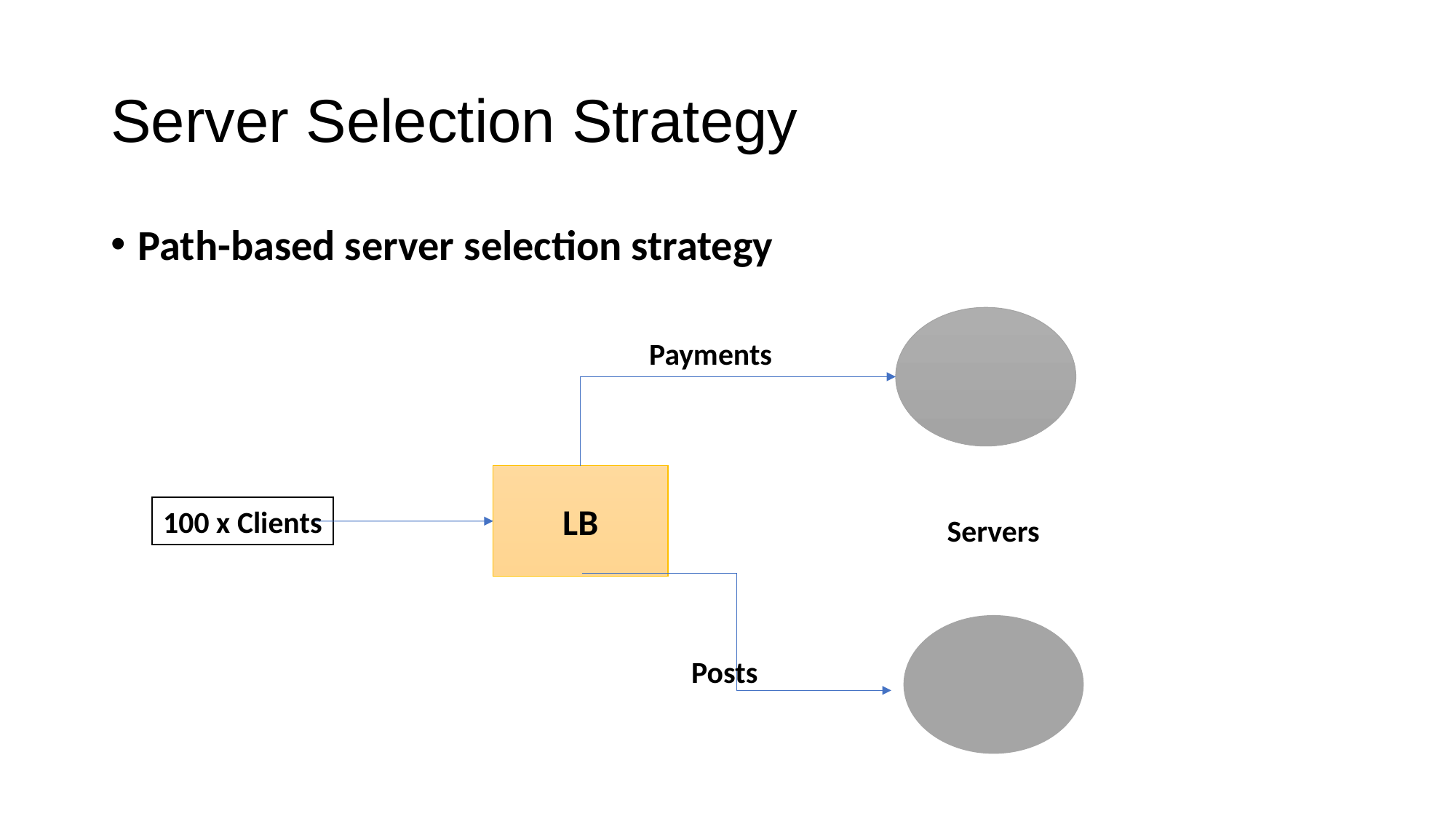

# Server Selection Strategy
Path-based server selection strategy

Payments
LB
100 x Clients
Servers

Posts